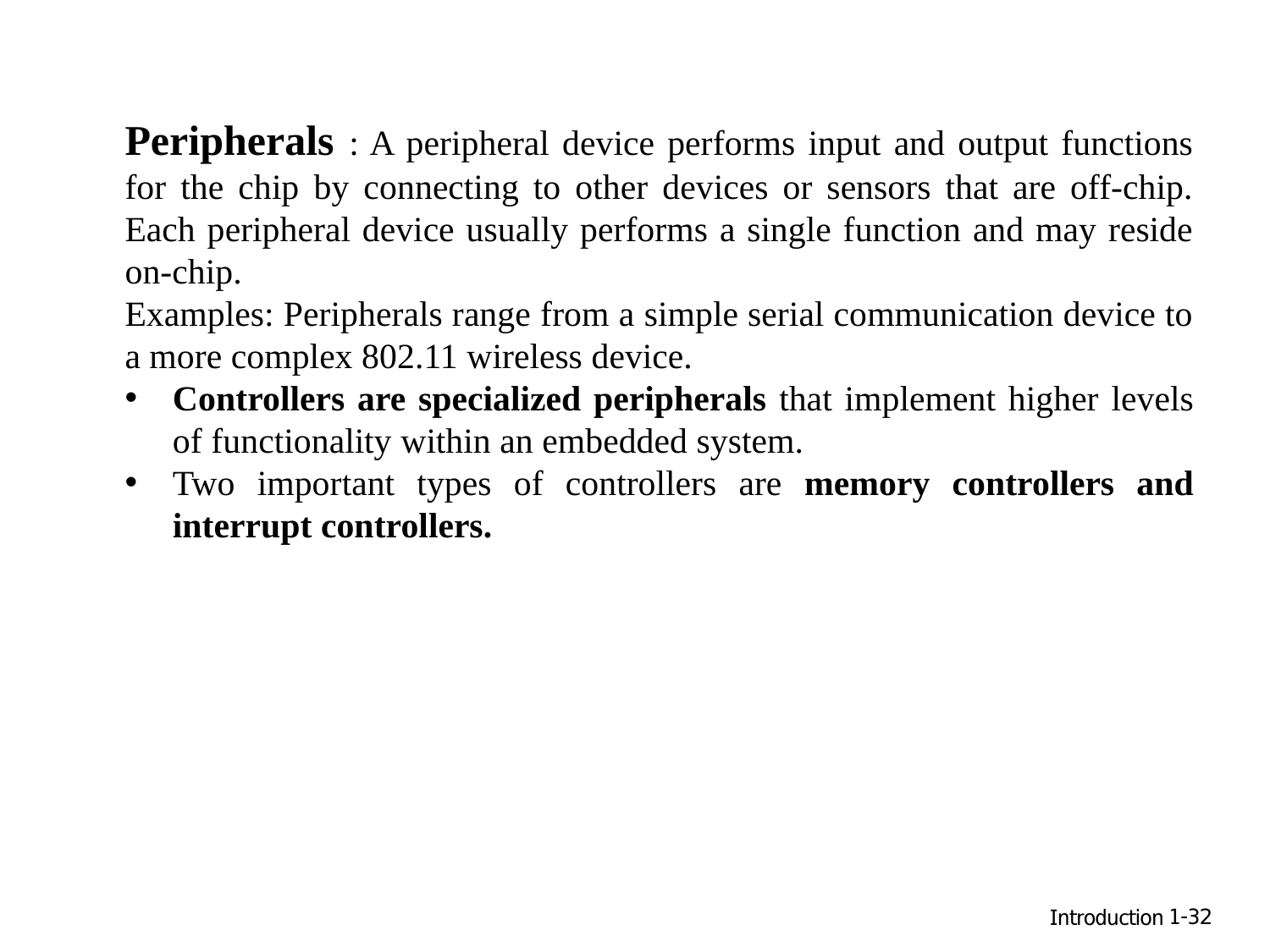

Peripherals : A peripheral device performs input and output functions for the chip by connecting to other devices or sensors that are off-chip. Each peripheral device usually performs a single function and may reside on-chip.
Examples: Peripherals range from a simple serial communication device to a more complex 802.11 wireless device.
Controllers are specialized peripherals that implement higher levels of functionality within an embedded system.
Two important types of controllers are memory controllers and interrupt controllers.
1-32
Introduction